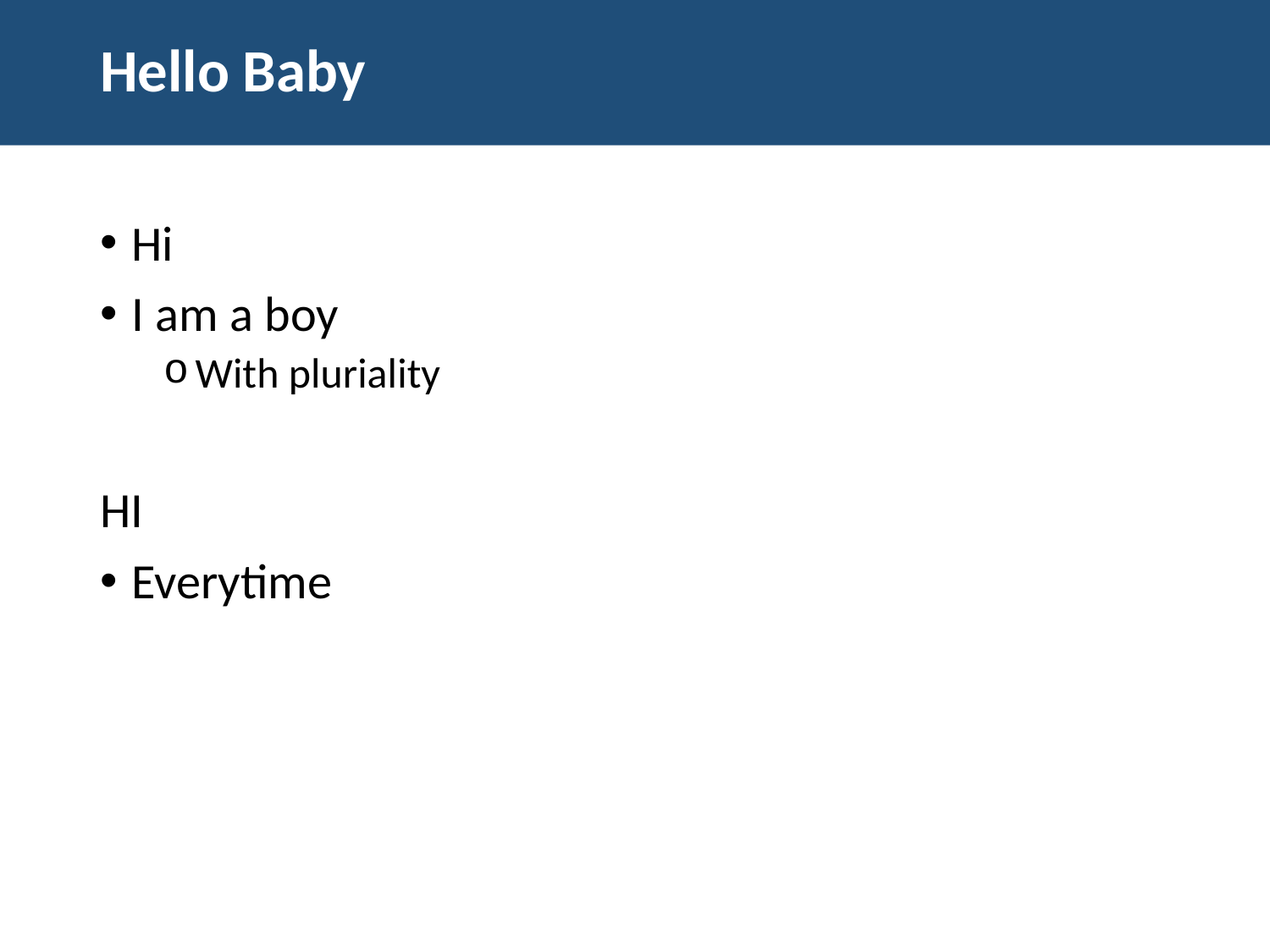

# Hello Baby
Hi
I am a boy
With pluriality

HI
Everytime